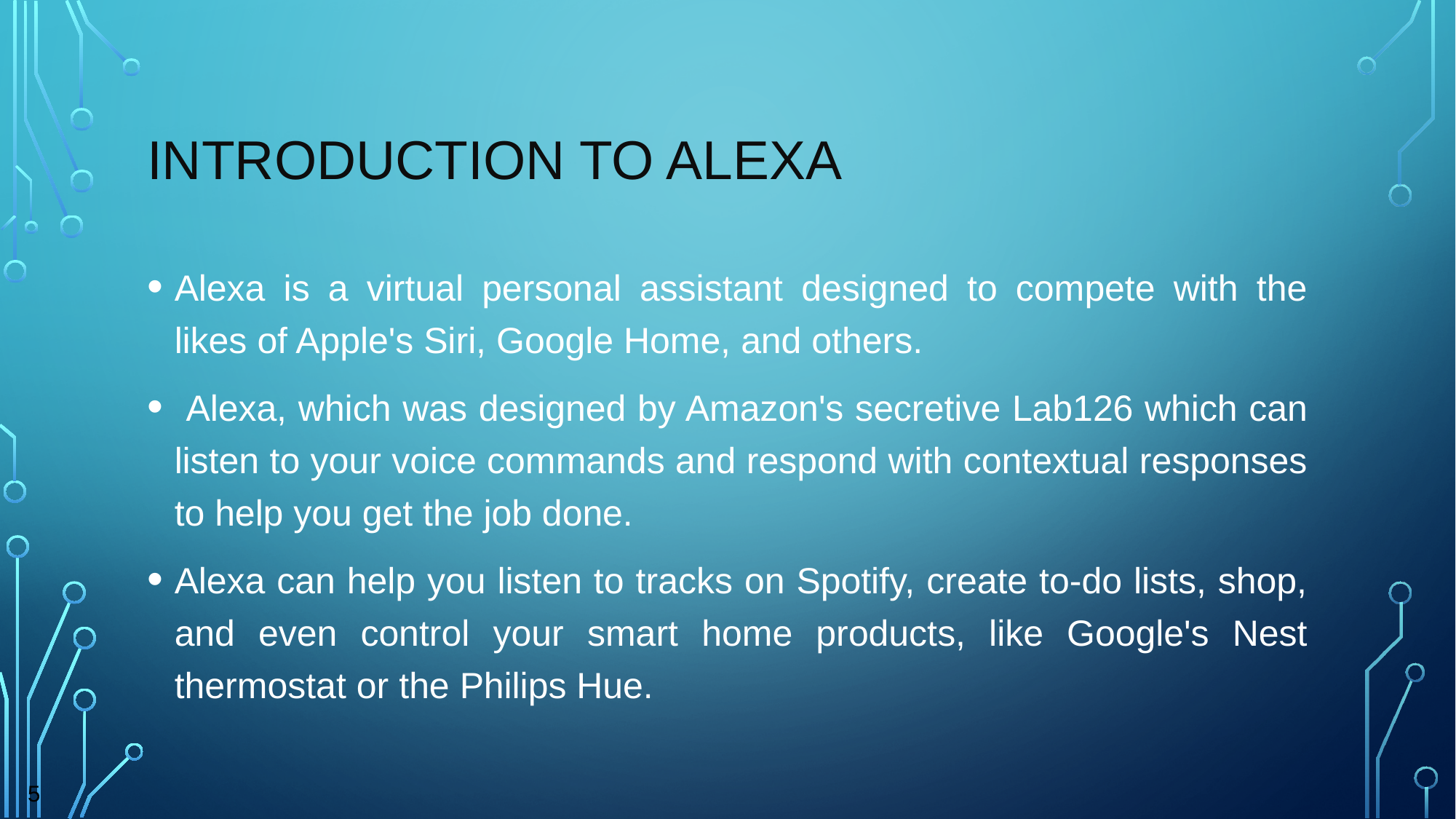

# Introduction to Alexa
Alexa is a virtual personal assistant designed to compete with the likes of Apple's Siri, Google Home, and others.
 Alexa, which was designed by Amazon's secretive Lab126 which can listen to your voice commands and respond with contextual responses to help you get the job done.
Alexa can help you listen to tracks on Spotify, create to-do lists, shop, and even control your smart home products, like Google's Nest thermostat or the Philips Hue.
5